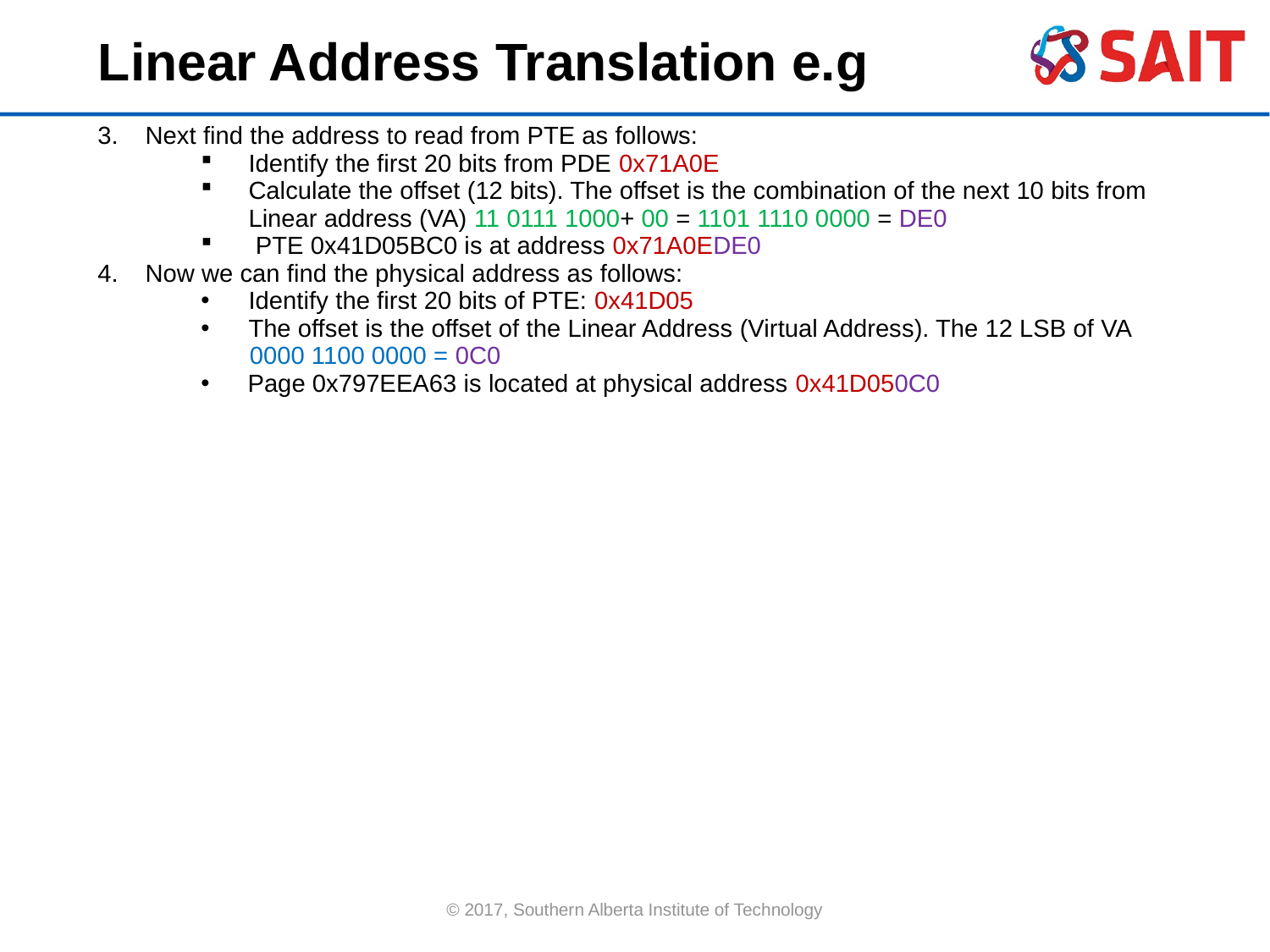

Linear Address Translation e.g
Next find the address to read from PTE as follows:
Identify the first 20 bits from PDE 0x71A0E
Calculate the offset (12 bits). The offset is the combination of the next 10 bits from Linear address (VA) 11 0111 1000+ 00 = 1101 1110 0000 = DE0
 PTE 0x41D05BC0 is at address 0x71A0EDE0
Now we can find the physical address as follows:
Identify the first 20 bits of PTE: 0x41D05
The offset is the offset of the Linear Address (Virtual Address). The 12 LSB of VA
       0000 1100 0000 = 0C0
 Page 0x797EEA63 is located at physical address 0x41D050C0